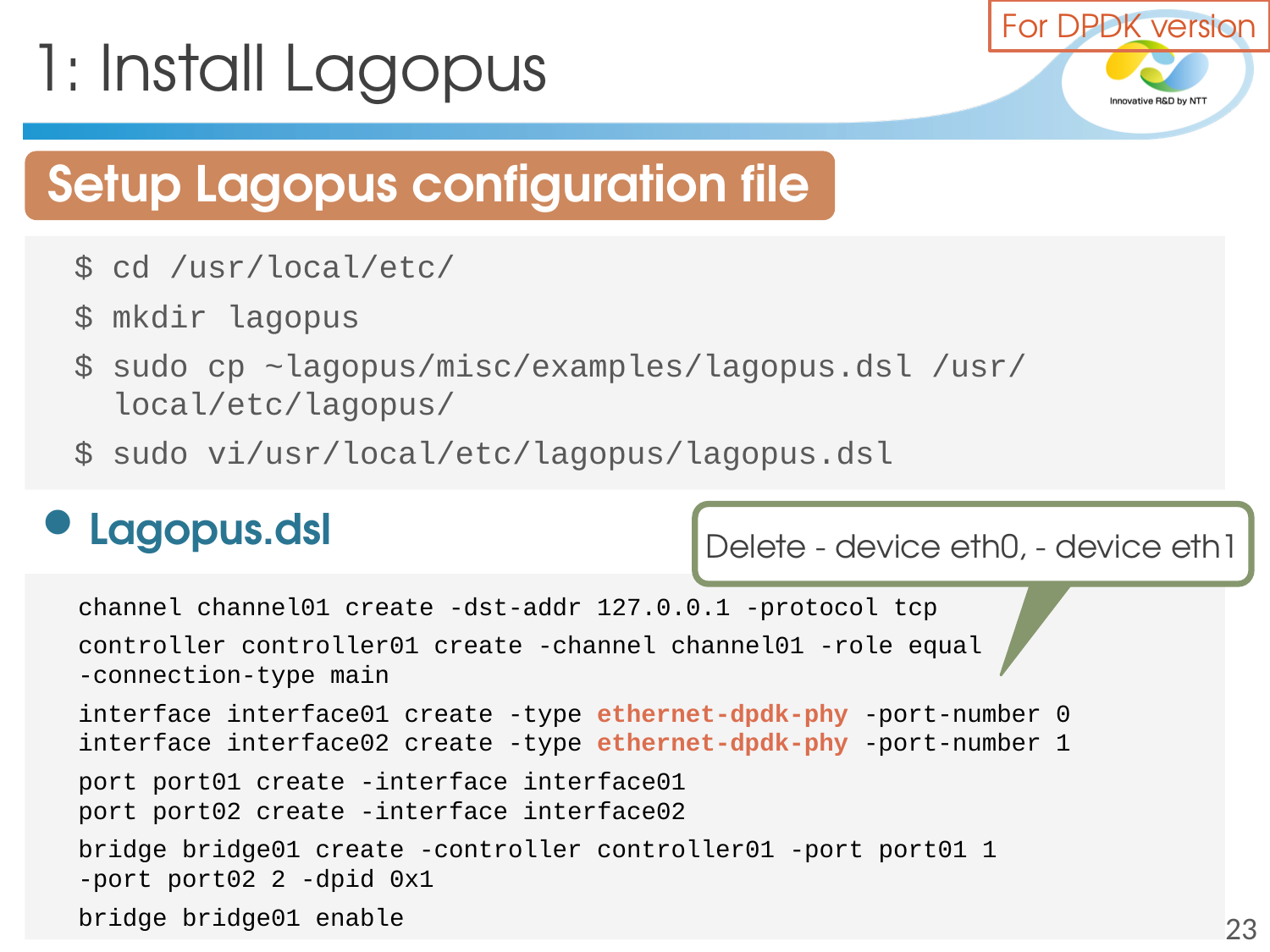

For DPDK version
1: Install Lagopus
Setup Lagopus configuration file

$ cd /usr/local/etc/
$ mkdir lagopus
$ sudo cp ~lagopus/misc/examples/lagopus.dsl /usr/
  local/etc/lagopus/
$ sudo vi/usr/local/etc/lagopus/lagopus.dsl

Lagopus.dsl

Delete - device eth0, - device eth1

channel channel01 create -dst-addr 127.0.0.1 -protocol tcp
controller controller01 create -channel channel01 -role equal
-connection-type main
interface interface01 create -type ethernet-dpdk-phy -port-number 0
interface interface02 create -type ethernet-dpdk-phy -port-number 1
port port01 create -interface interface01
port port02 create -interface interface02
bridge bridge01 create -controller controller01 -port port01 1
-port port02 2 -dpid 0x1
bridge bridge01 enable